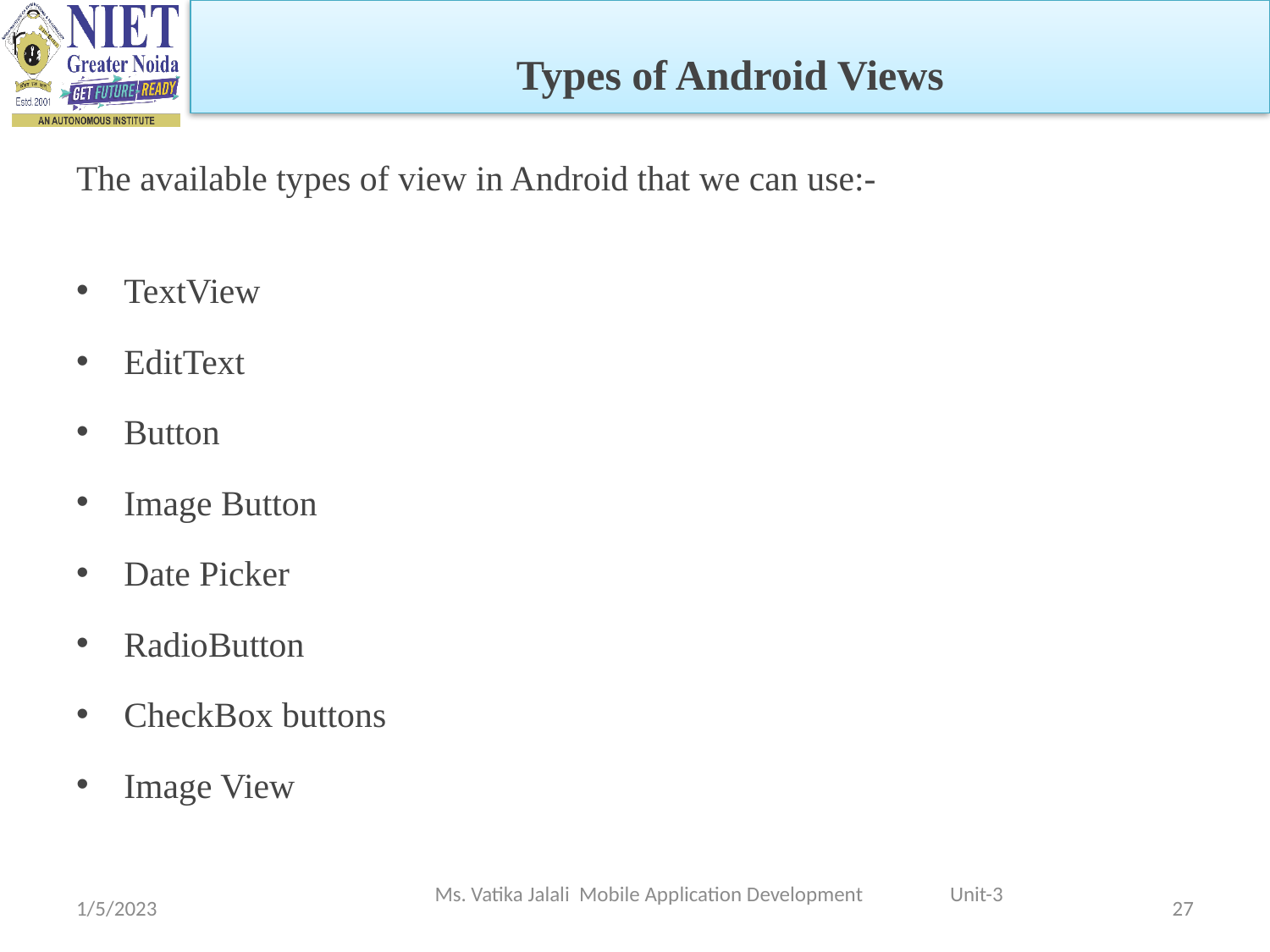

Types of Android Views

The available types of view in Android that we can use:-
TextView
EditText
Button
Image Button
Date Picker
RadioButton
CheckBox buttons
Image View

Ms. Vatika Jalali  Mobile Application Development                  Unit-3
1/5/2023
27